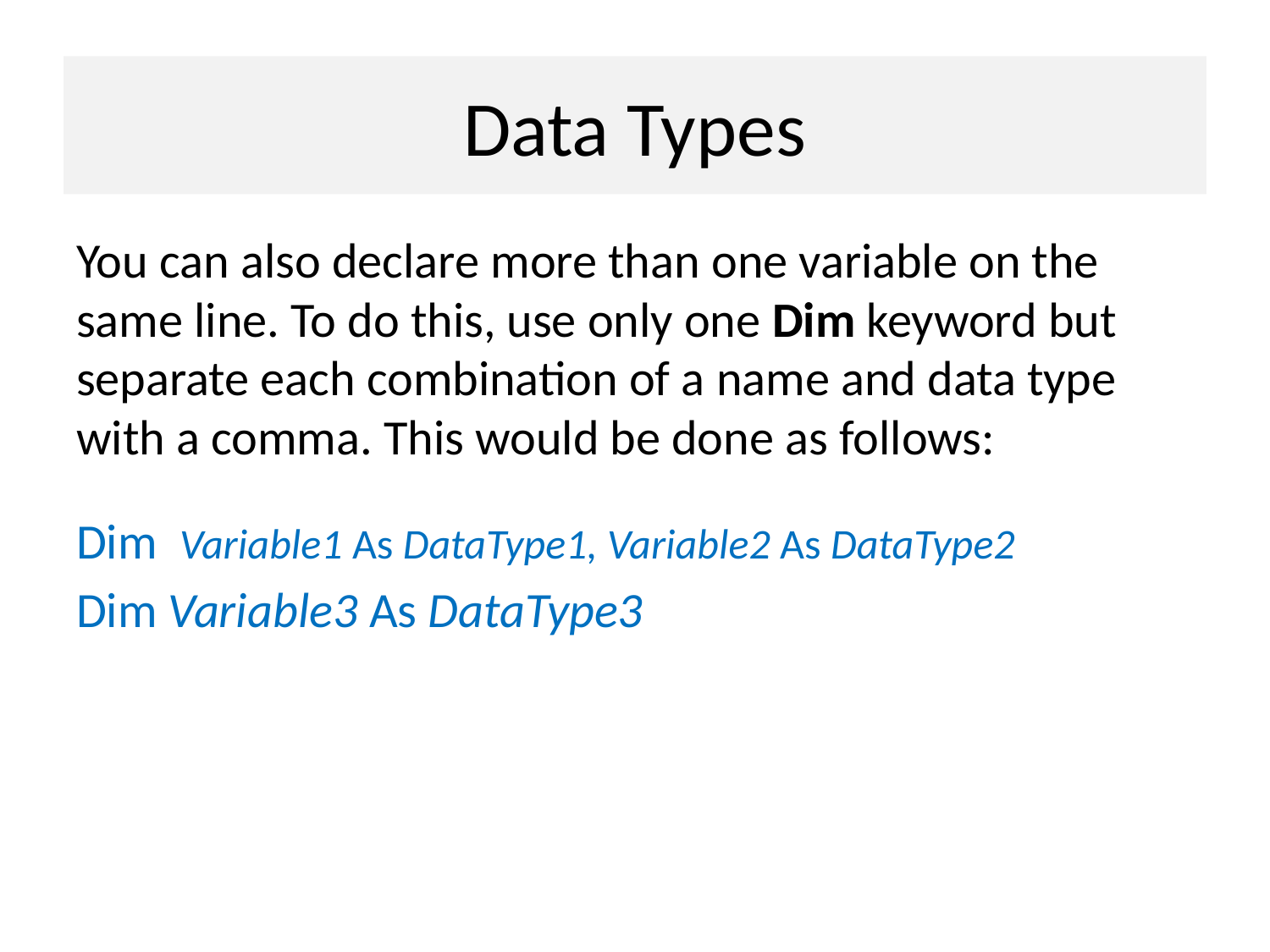

# Data Types
You can also declare more than one variable on the same line. To do this, use only one Dim keyword but separate each combination of a name and data type with a comma. This would be done as follows:

Dim  Variable1 As DataType1, Variable2 As DataType2
Dim Variable3 As DataType3